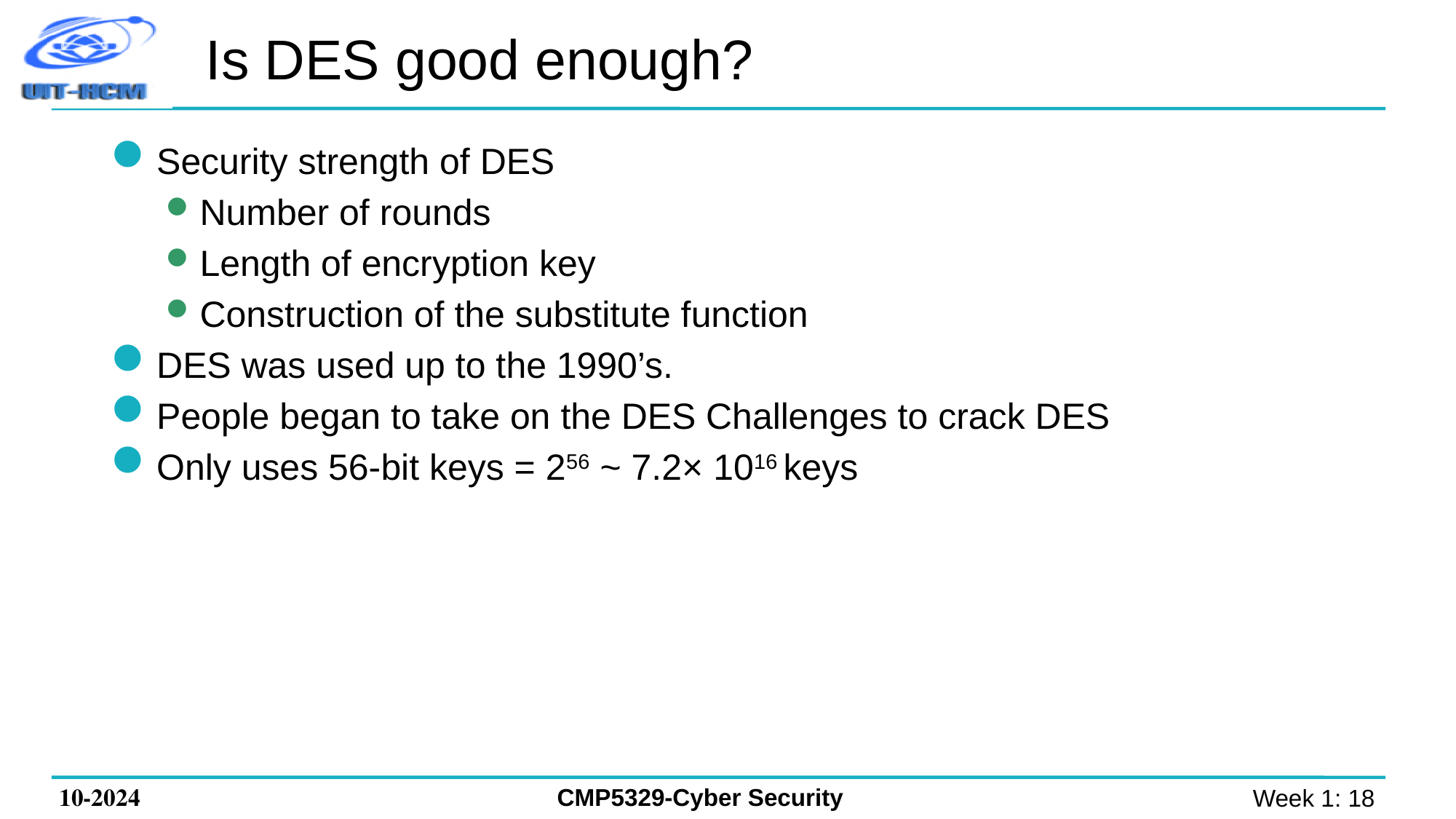

Is DES good enough?
Security strength of DES
Number of rounds
Length of encryption key
Construction of the substitute function
DES was used up to the 1990’s.
People began to take on the DES Challenges to crack DES
Only uses 56-bit keys = 256 ~ 7.2× 1016 keys